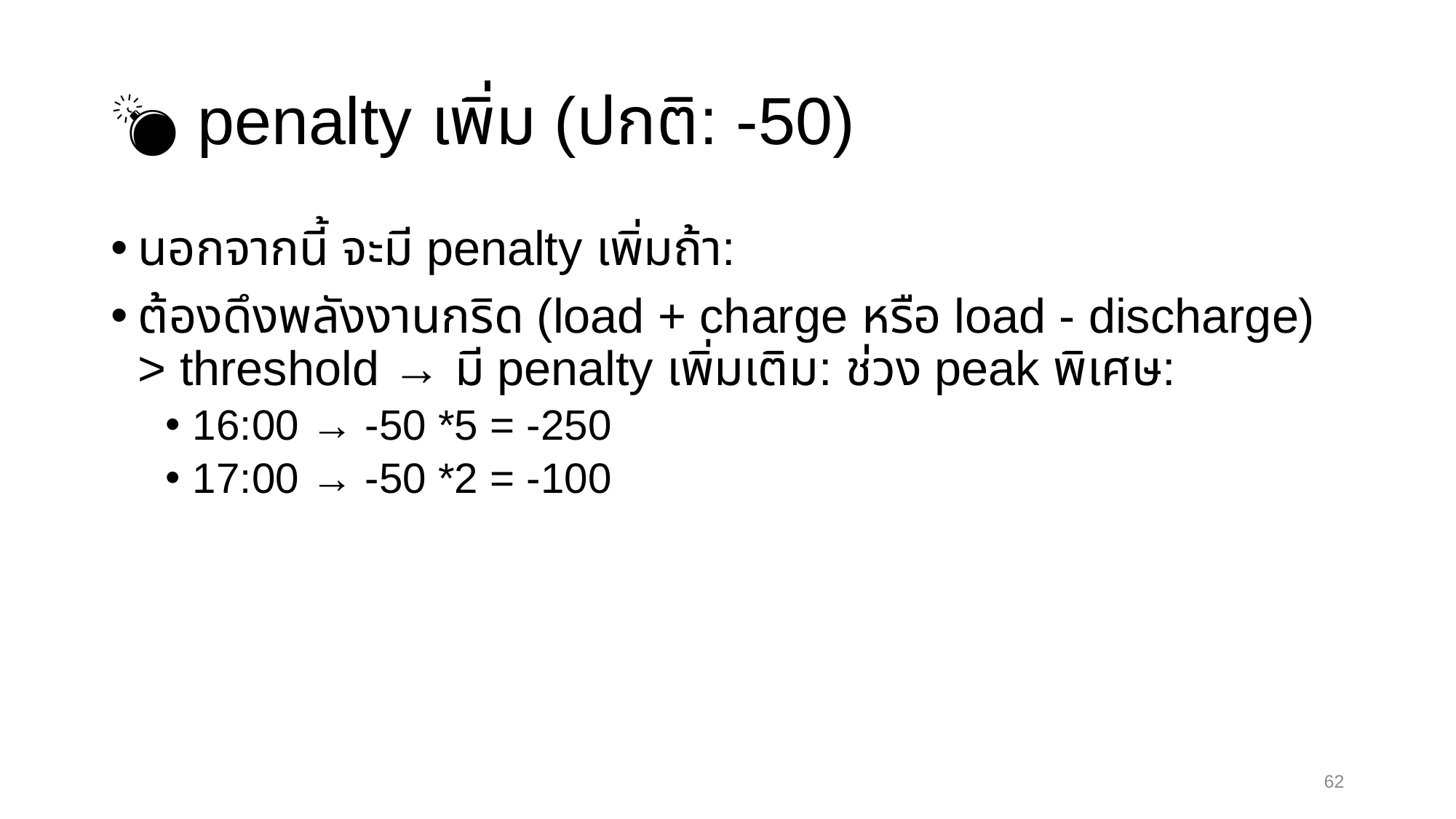

# 💣 penalty เพิ่ม (ปกติ: -50)
นอกจากนี้ จะมี penalty เพิ่มถ้า:
ต้องดึงพลังงานกริด (load + charge หรือ load - discharge) > threshold → มี penalty เพิ่มเติม: ช่วง peak พิเศษ:
16:00 → -50 *5 = -250
17:00 → -50 *2 = -100
62